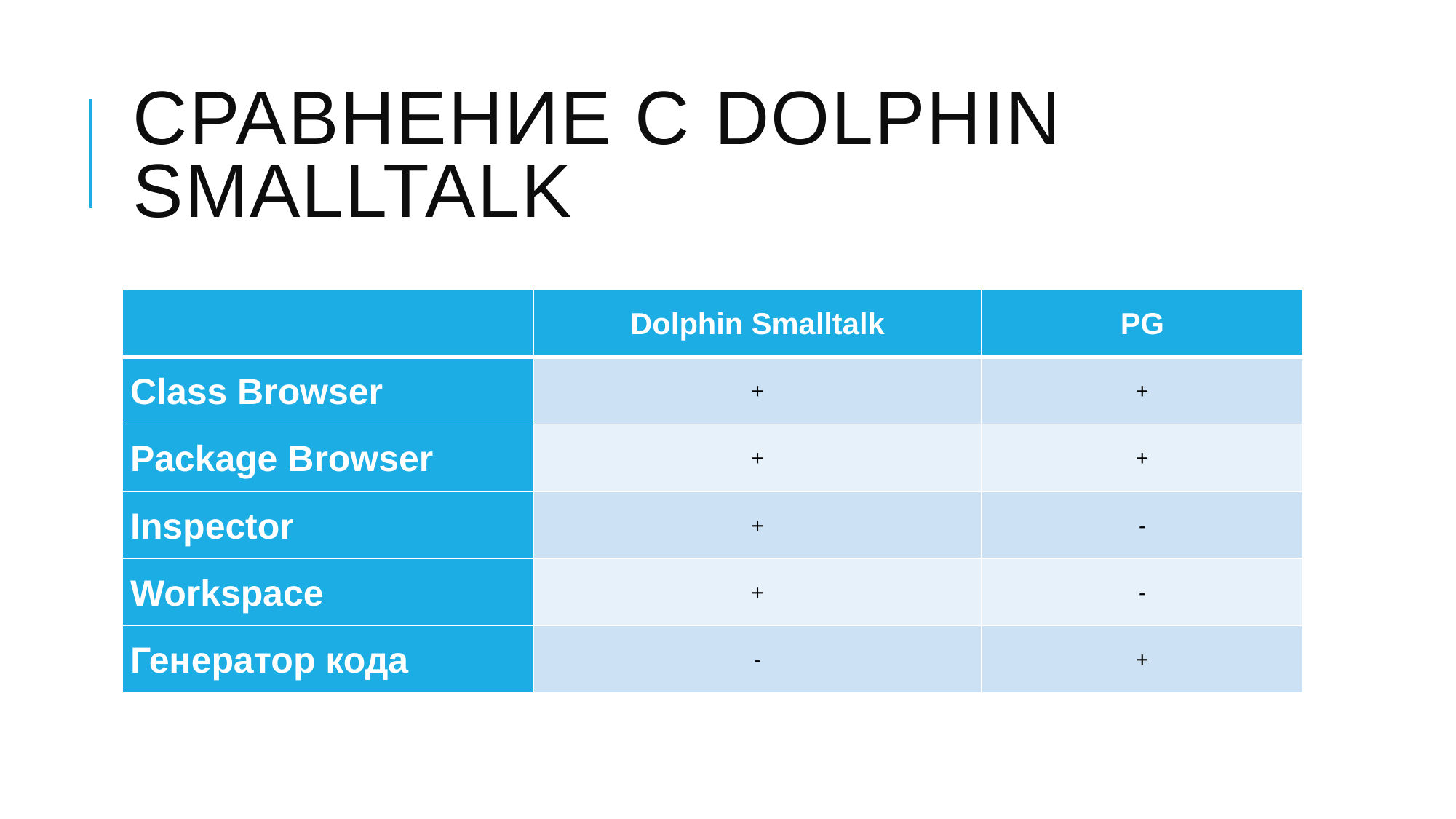

# Сравнение с DOLPHIN SMALLTALK
|  | Dolphin Smalltalk | PG |
| --- | --- | --- |
| Class Browser | + | + |
| Package Browser | + | + |
| Inspector | + | - |
| Workspace | + | - |
| Генератор кода | - | + |